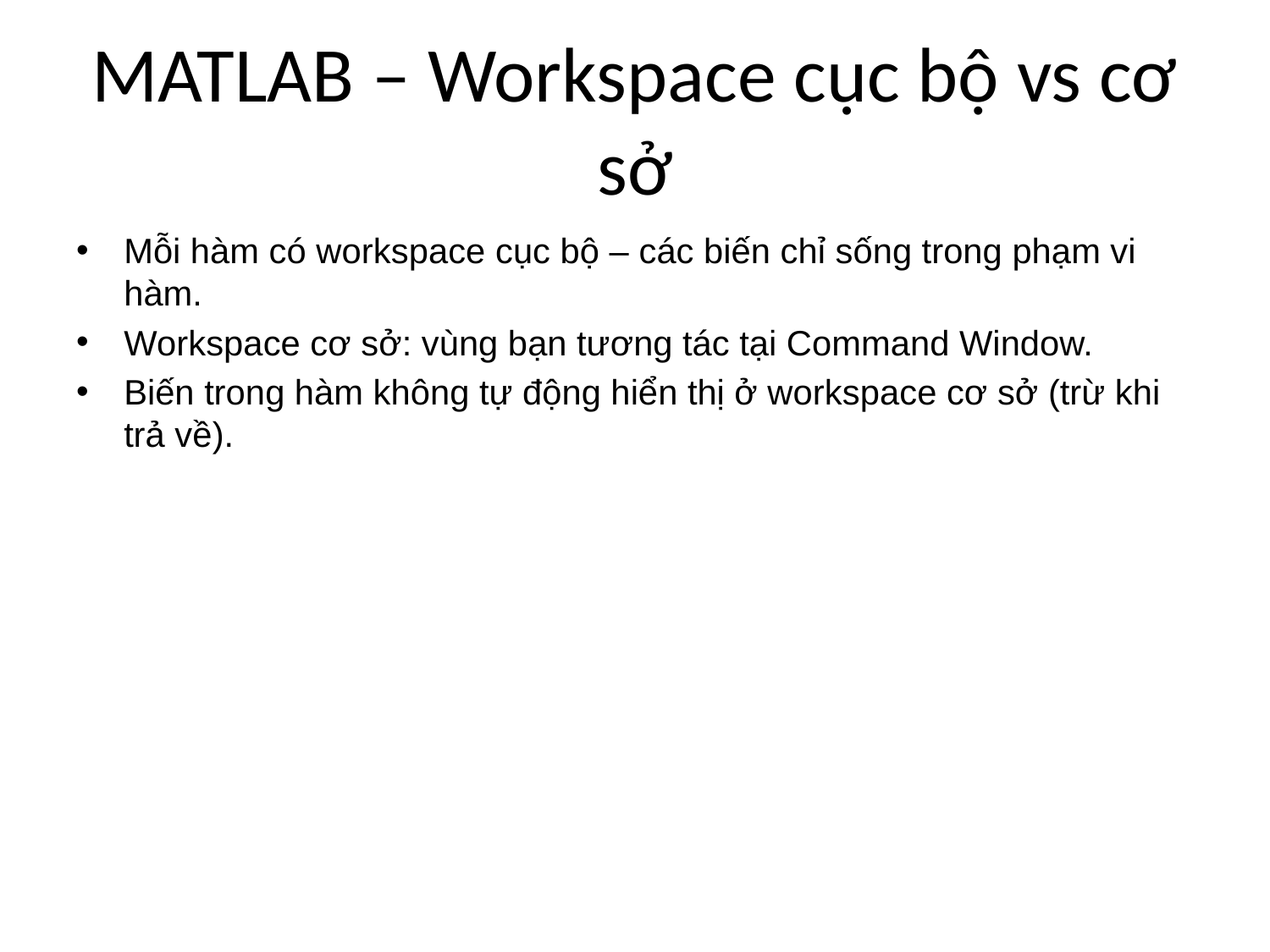

# MATLAB – Workspace cục bộ vs cơ sở
Mỗi hàm có workspace cục bộ – các biến chỉ sống trong phạm vi hàm.
Workspace cơ sở: vùng bạn tương tác tại Command Window.
Biến trong hàm không tự động hiển thị ở workspace cơ sở (trừ khi trả về).